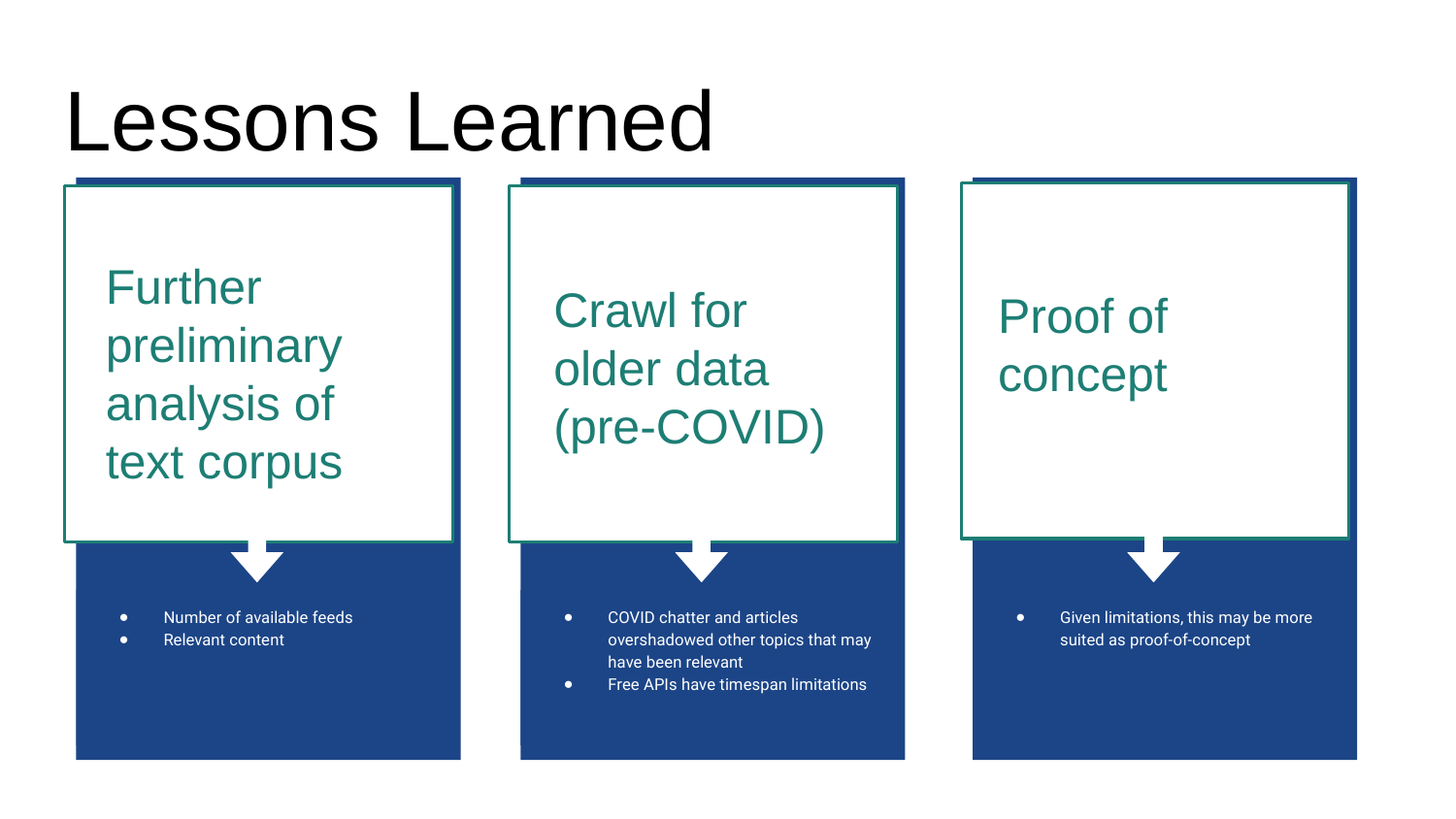

# Lessons Learned

Further preliminary analysis of text corpus

Number of available feeds
Relevant content

Crawl for older data (pre-COVID)

COVID chatter and articles overshadowed other topics that may have been relevant
Free APIs have timespan limitations

Proof of concept

Given limitations, this may be more suited as proof-of-concept